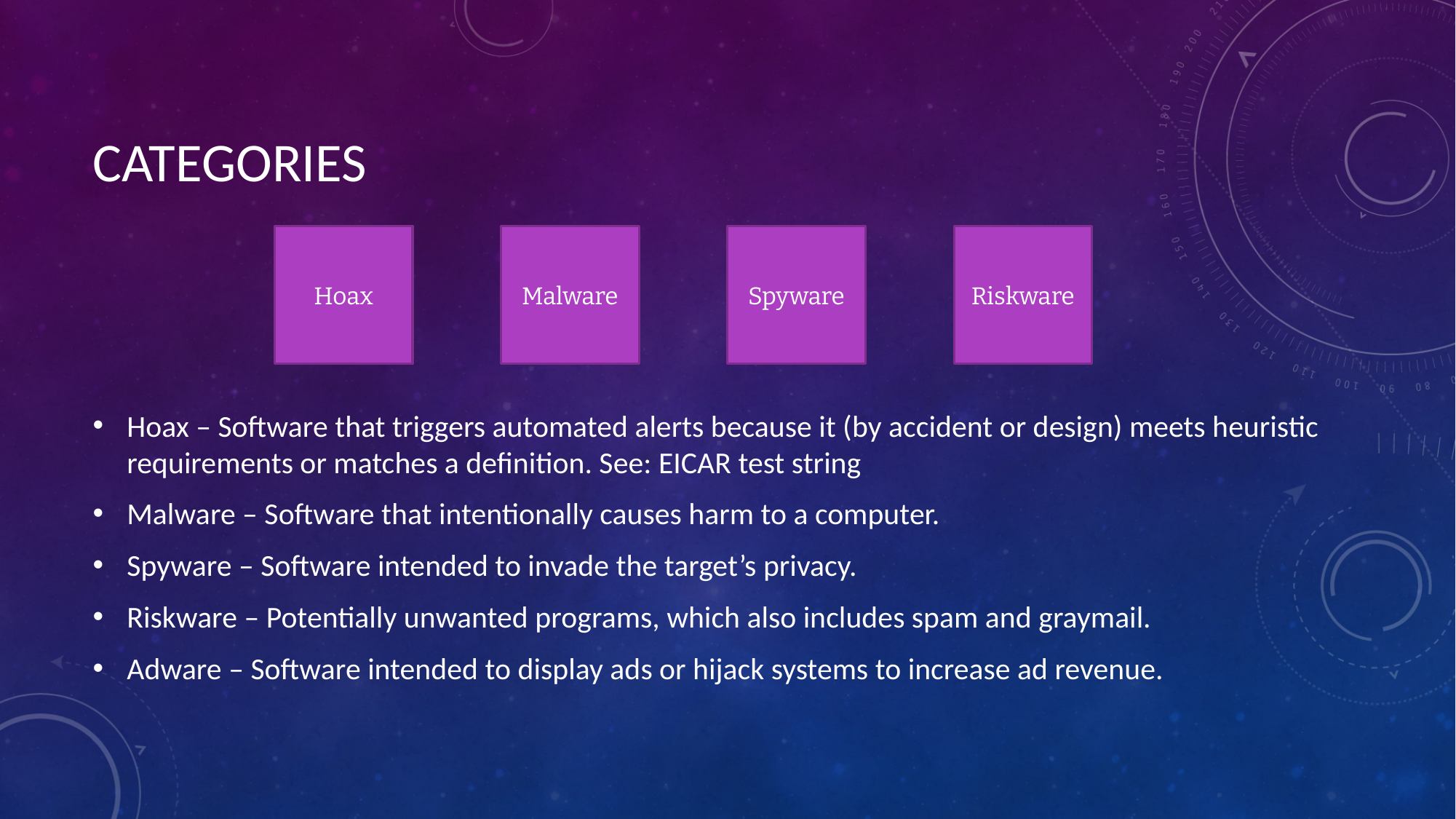

# Categories
Hoax
Malware
Spyware
Riskware
Hoax – Software that triggers automated alerts because it (by accident or design) meets heuristic requirements or matches a definition. See: EICAR test string
Malware – Software that intentionally causes harm to a computer.
Spyware – Software intended to invade the target’s privacy.
Riskware – Potentially unwanted programs, which also includes spam and graymail.
Adware – Software intended to display ads or hijack systems to increase ad revenue.